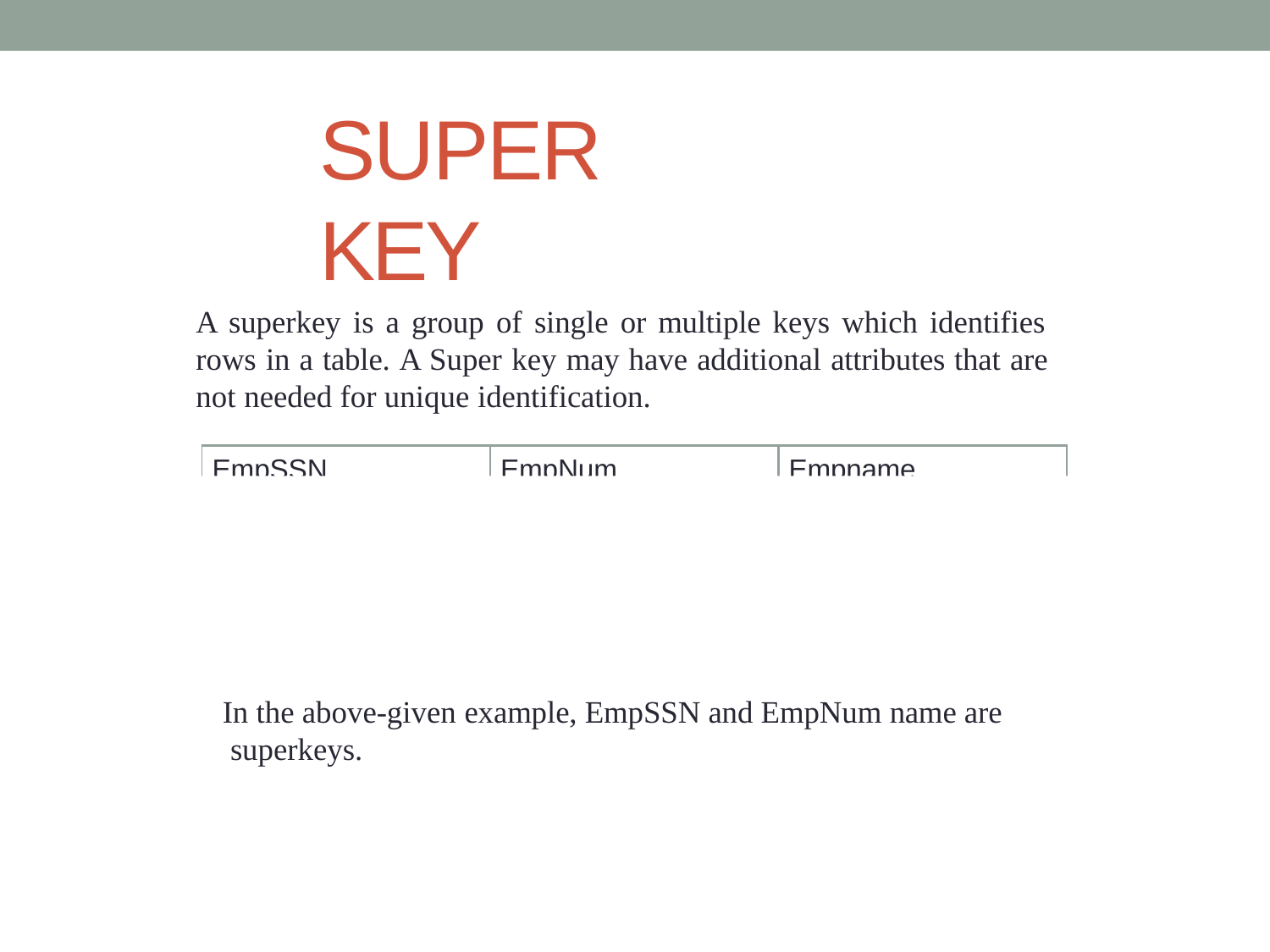

# SUPER KEY
A superkey is a group of single or multiple keys which identifies  rows in a table. A Super key may have additional attributes that are  not needed for unique identification.
| EmpSSN | EmpNum | Empname |
| --- | --- | --- |
| 9812345098 | AB05 | Shown |
| 9876512345 | AB06 | Roslyn |
| 199937890 | AB07 | James |

In the above-given example, EmpSSN and EmpNum name are  superkeys.